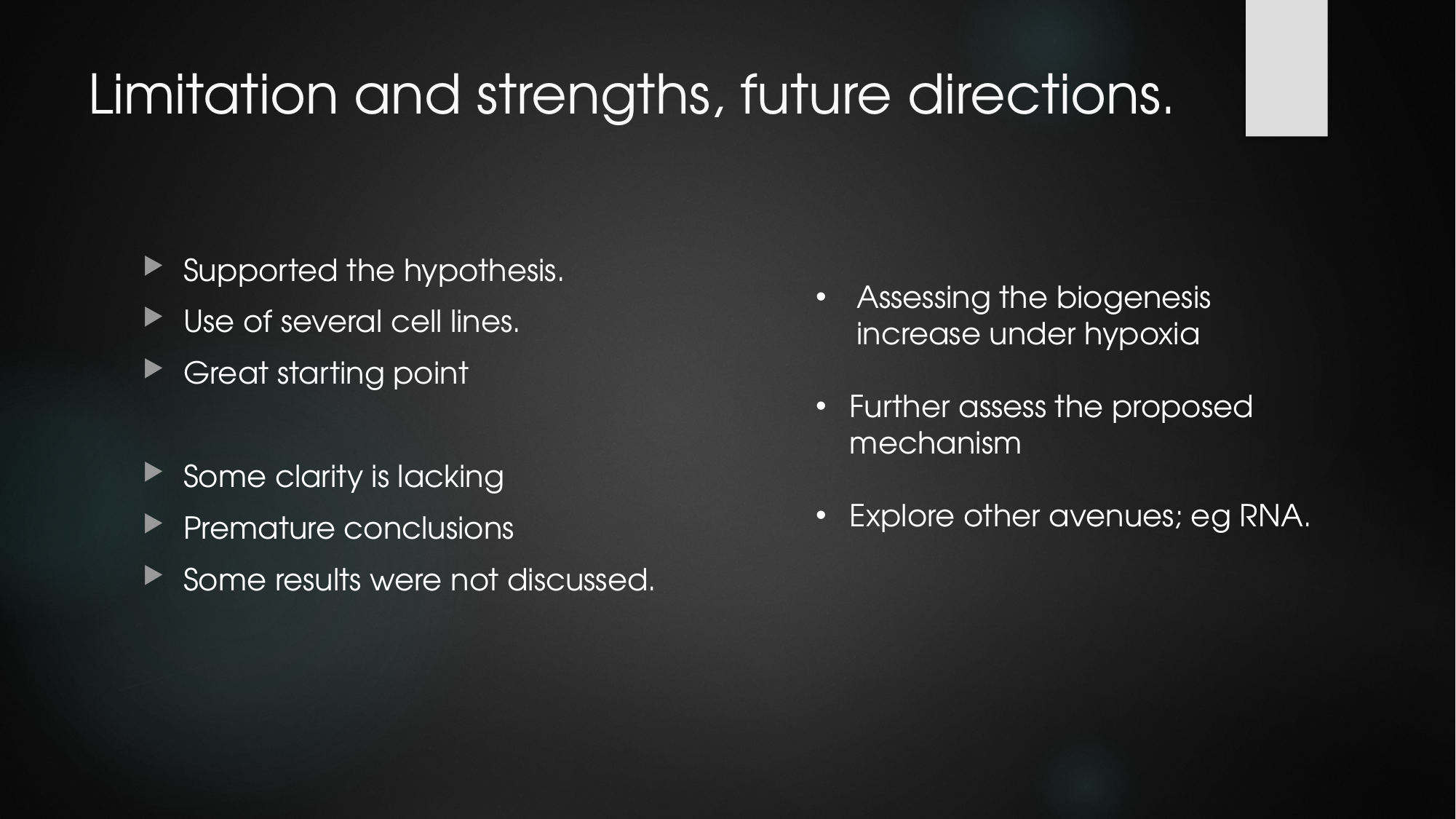

# Limitation and strengths, future directions.
Supported the hypothesis.
Use of several cell lines.
Great starting point

Some clarity is lacking
Premature conclusions
Some results were not discussed.
Assessing the biogenesis increase under hypoxia

Further assess the proposed mechanism

Explore other avenues; eg RNA.